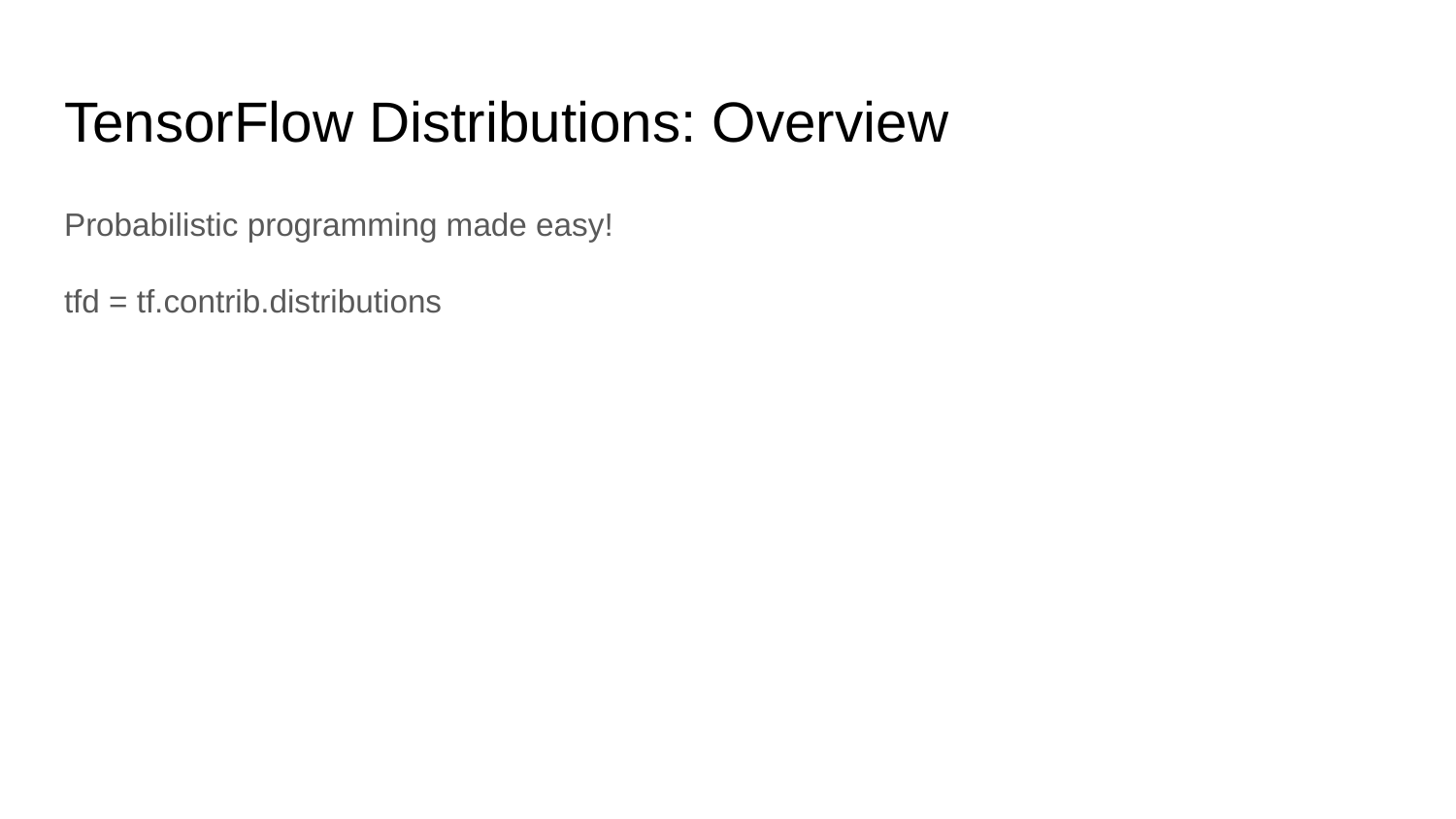

# TensorFlow Distributions: Overview
Probabilistic programming made easy!
tfd = tf.contrib.distributions